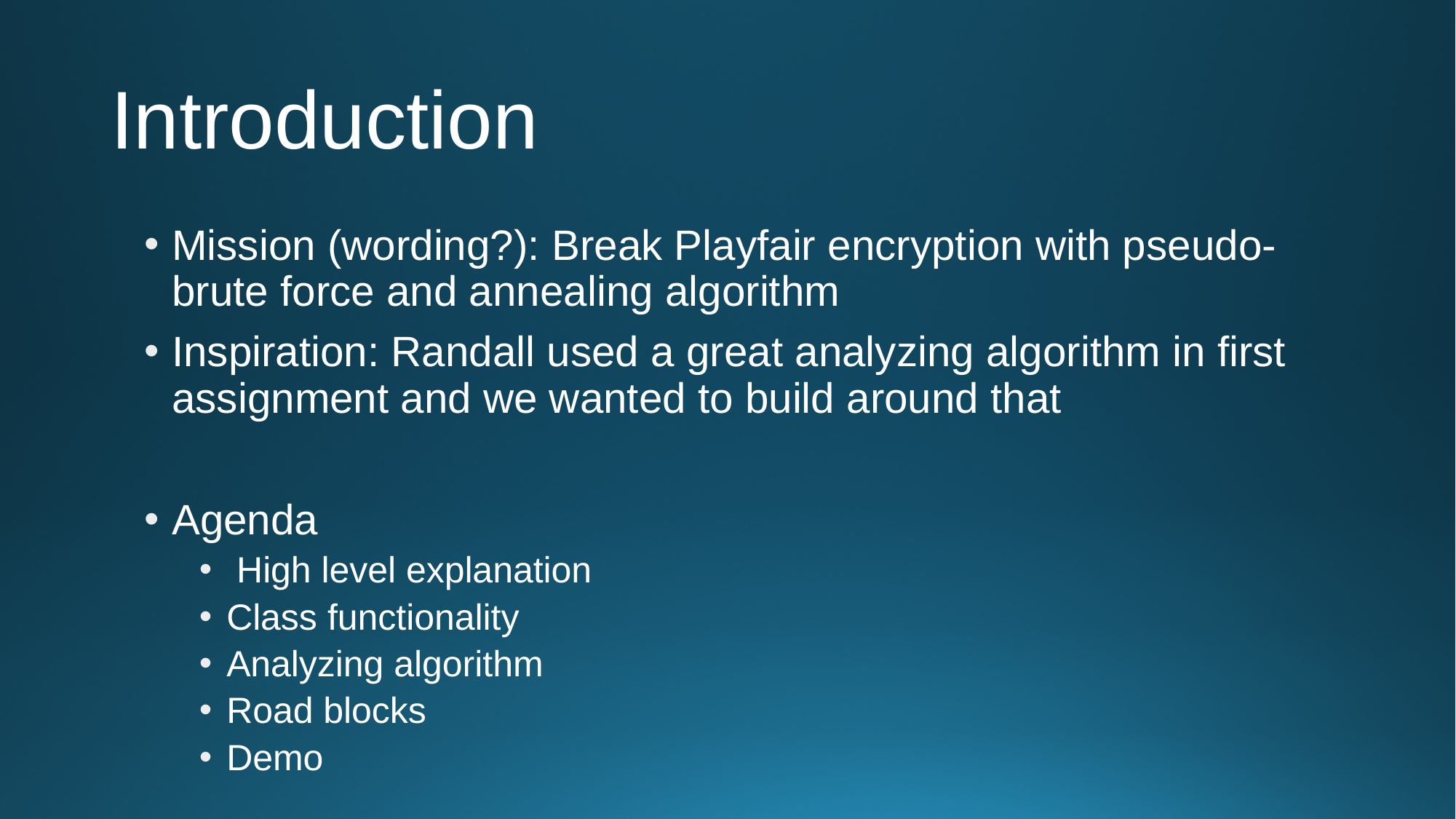

# Introduction
Mission (wording?): Break Playfair encryption with pseudo-brute force and annealing algorithm
Inspiration: Randall used a great analyzing algorithm in first assignment and we wanted to build around that

Agenda
 High level explanation
Class functionality
Analyzing algorithm
Road blocks
Demo